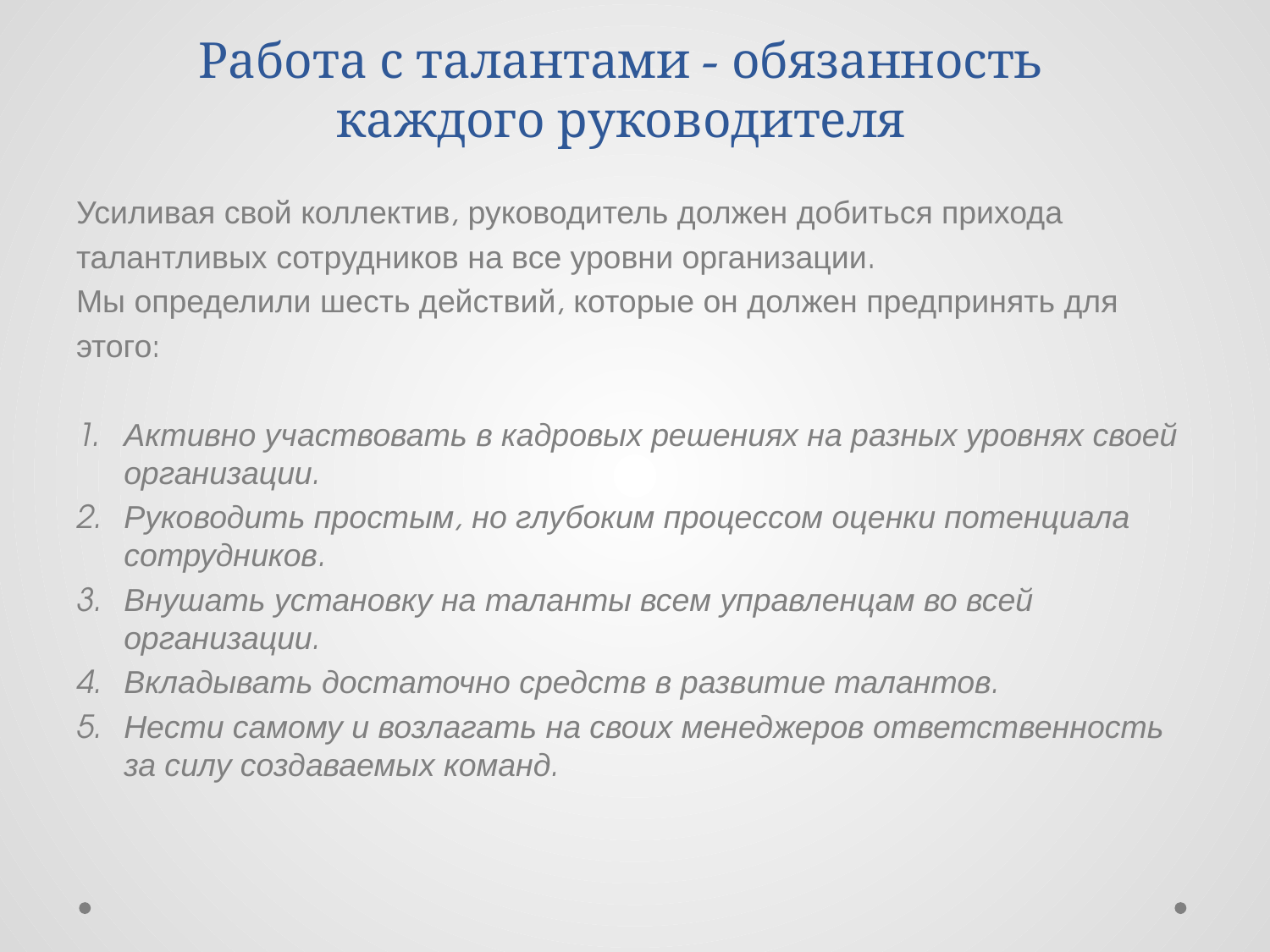

# Работа с талантами - обязанность каждого руководителя
Усиливая свой коллектив, руководитель должен добиться прихода
талантливых сотрудников на все уровни организации.
Мы определили шесть действий, которые он должен предпринять для
этого:

Активно участвовать в кадровых решениях на разных уровнях своей организации.
Руководить простым, но глубоким процессом оценки потенциала сотрудников.
Внушать установку на таланты всем управленцам во всей организации.
Вкладывать достаточно средств в развитие талантов.
Нести самому и возлагать на своих менеджеров ответственность за силу создаваемых команд.